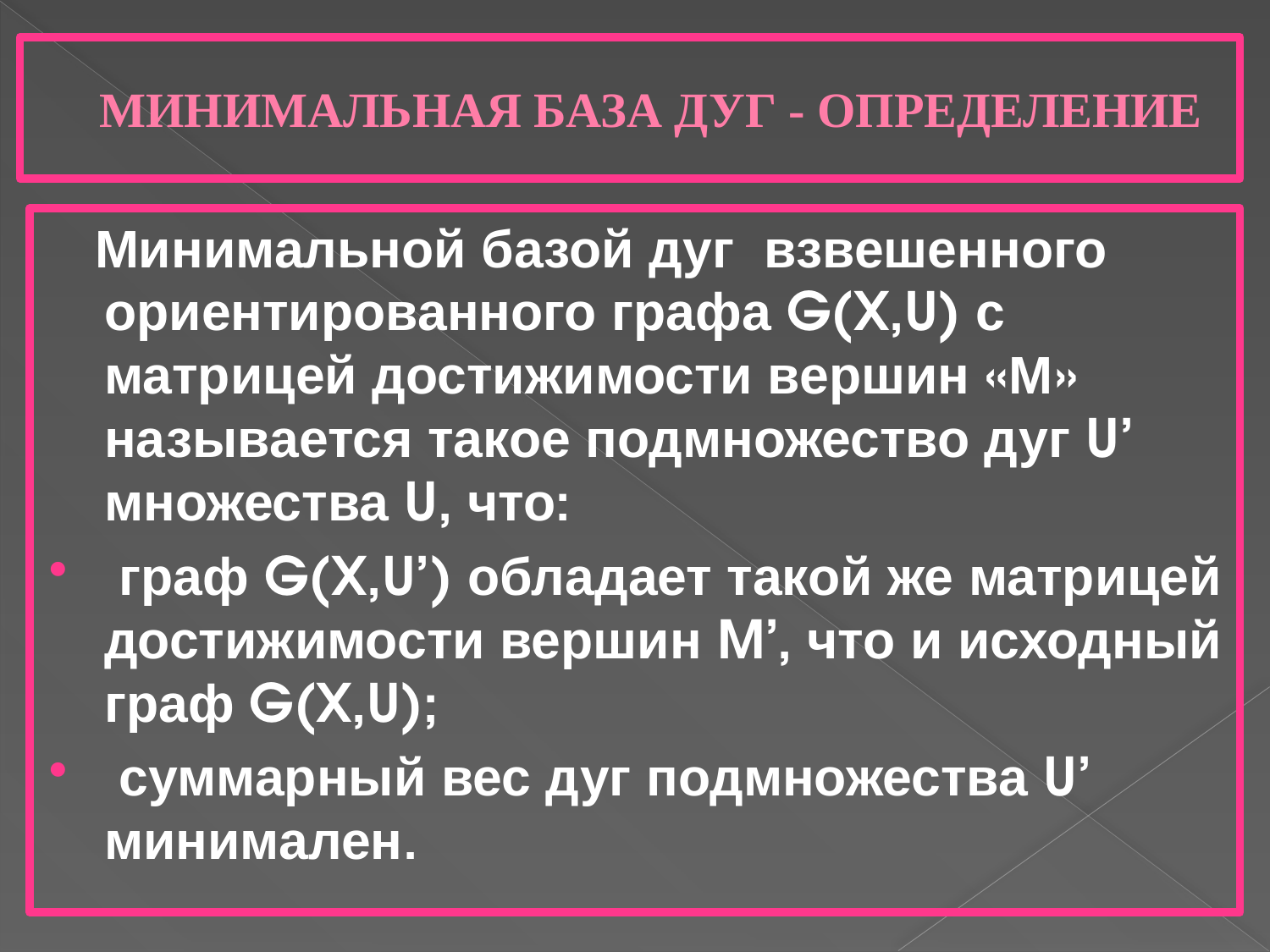

# МИНИМАЛЬНАЯ БАЗА ДУГ - ОПРЕДЕЛЕНИЕ
   Минимальной базой дуг  взвешенного ориентированного графа G(X,U) с матрицей достижимости вершин «М» называется такое подмножество дуг U’ множества U, что:
 граф G(X,U’) обладает такой же матрицей достижимости вершин M’, что и исходный граф G(X,U);
 суммарный вес дуг подмножества U’ минимален.